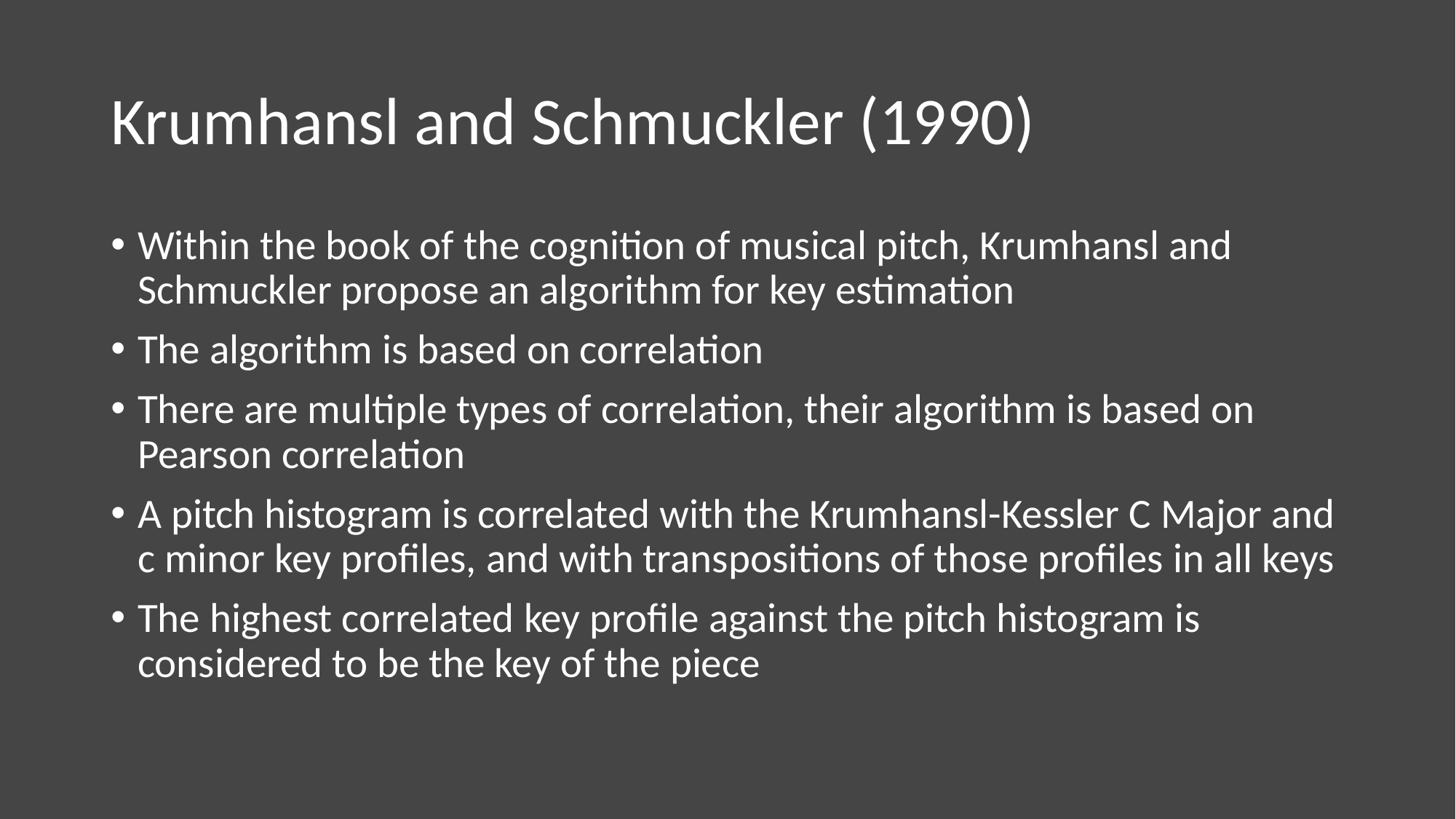

# Krumhansl and Schmuckler (1990)
Within the book of the cognition of musical pitch, Krumhansl and Schmuckler propose an algorithm for key estimation
The algorithm is based on correlation
There are multiple types of correlation, their algorithm is based on Pearson correlation
A pitch histogram is correlated with the Krumhansl-Kessler C Major and c minor key profiles, and with transpositions of those profiles in all keys
The highest correlated key profile against the pitch histogram is considered to be the key of the piece